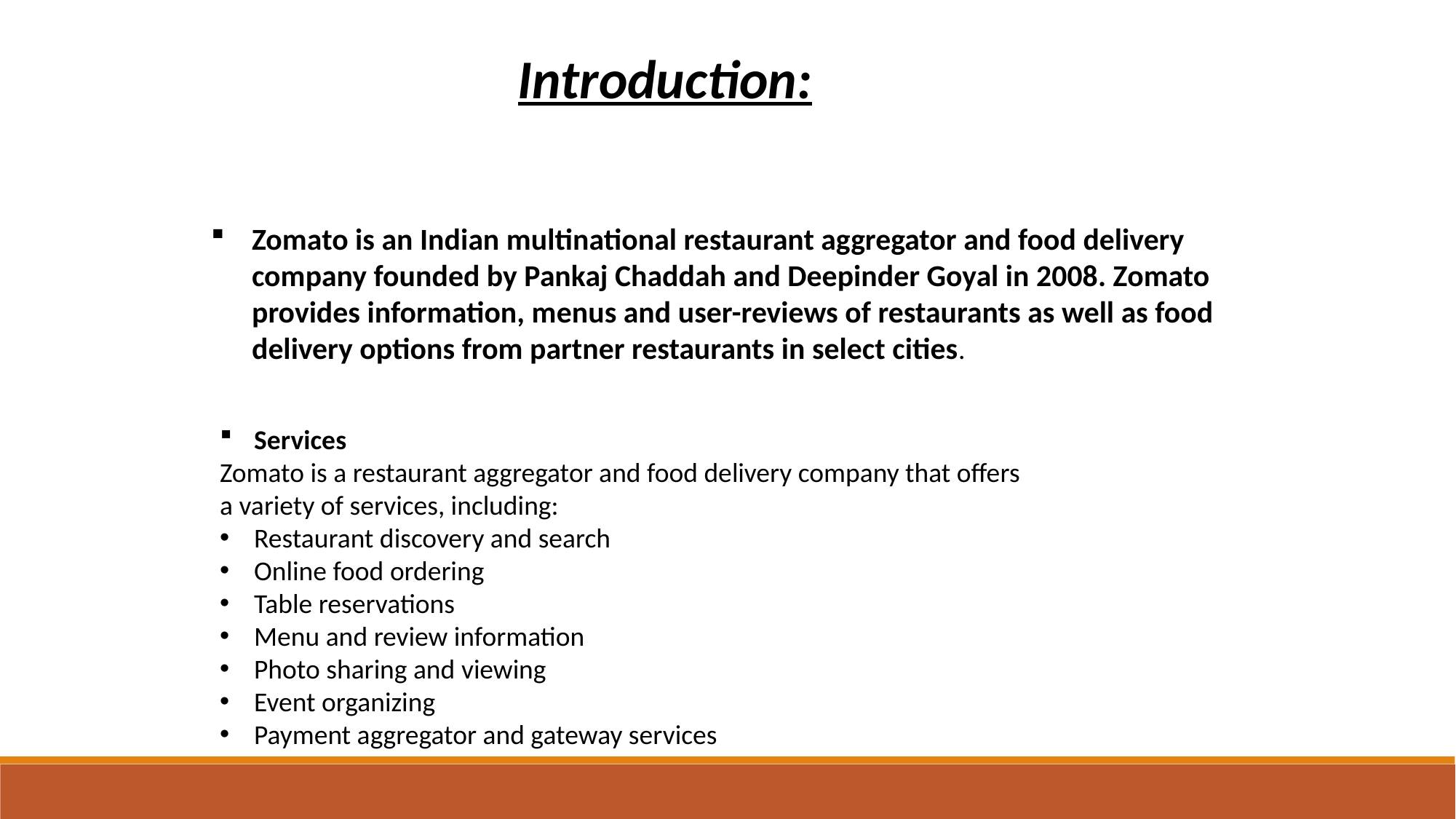

Introduction:
Zomato is an Indian multinational restaurant aggregator and food delivery company founded by Pankaj Chaddah and Deepinder Goyal in 2008. Zomato provides information, menus and user-reviews of restaurants as well as food delivery options from partner restaurants in select cities.
Services
Zomato is a restaurant aggregator and food delivery company that offers a variety of services, including:
Restaurant discovery and search
Online food ordering
Table reservations
Menu and review information
Photo sharing and viewing
Event organizing
Payment aggregator and gateway services